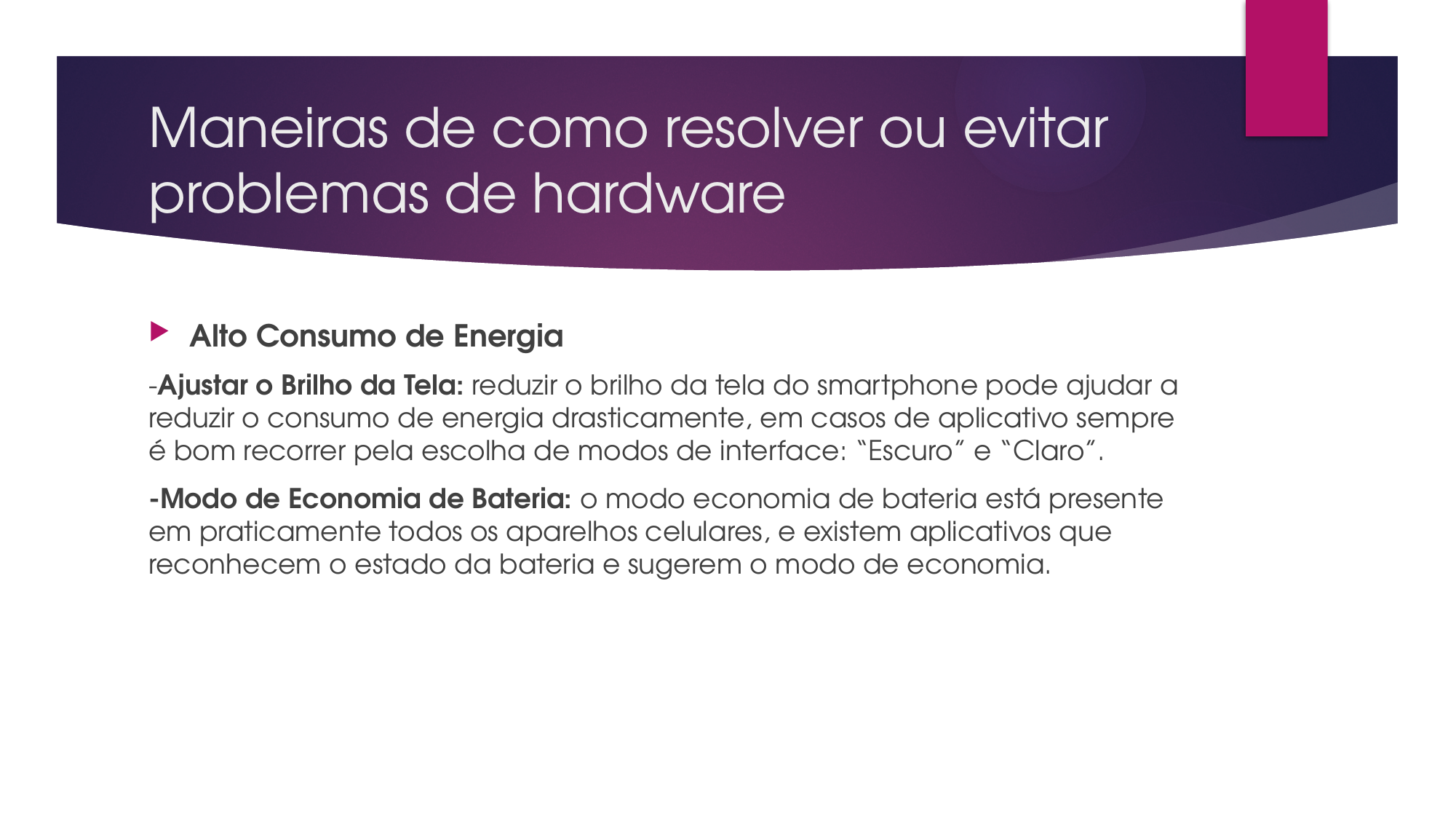

# Maneiras de como resolver ou evitar problemas de hardware
Alto Consumo de Energia
-Ajustar o Brilho da Tela: reduzir o brilho da tela do smartphone pode ajudar a reduzir o consumo de energia drasticamente, em casos de aplicativo sempre é bom recorrer pela escolha de modos de interface: “Escuro” e “Claro”.
-Modo de Economia de Bateria: o modo economia de bateria está presente em praticamente todos os aparelhos celulares, e existem aplicativos que reconhecem o estado da bateria e sugerem o modo de economia.